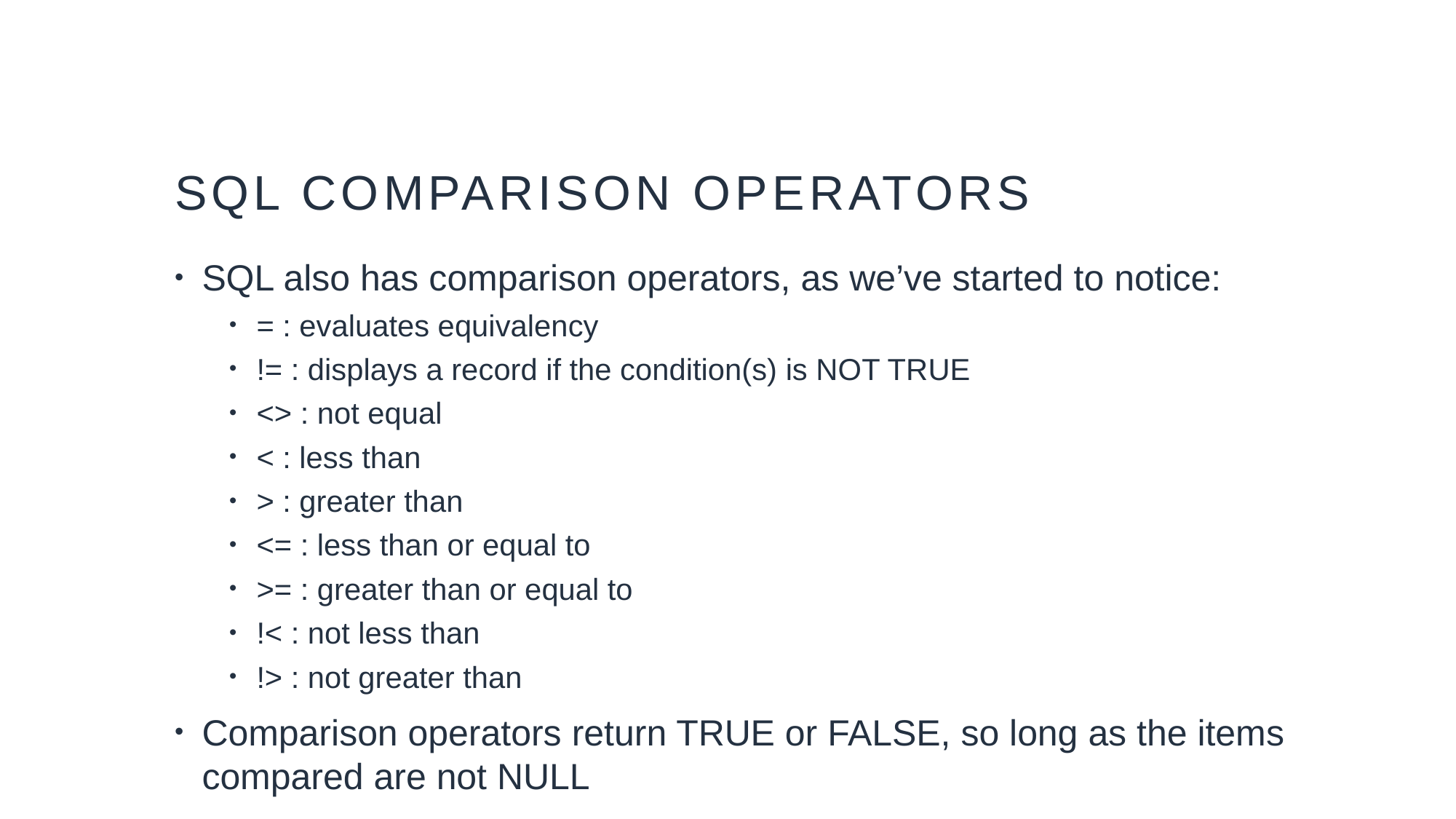

# SQL comparison OPERATORS
SQL also has comparison operators, as we’ve started to notice:
= : evaluates equivalency
!= : displays a record if the condition(s) is NOT TRUE
<> : not equal
< : less than
> : greater than
<= : less than or equal to
>= : greater than or equal to
!< : not less than
!> : not greater than
Comparison operators return TRUE or FALSE, so long as the items compared are not NULL